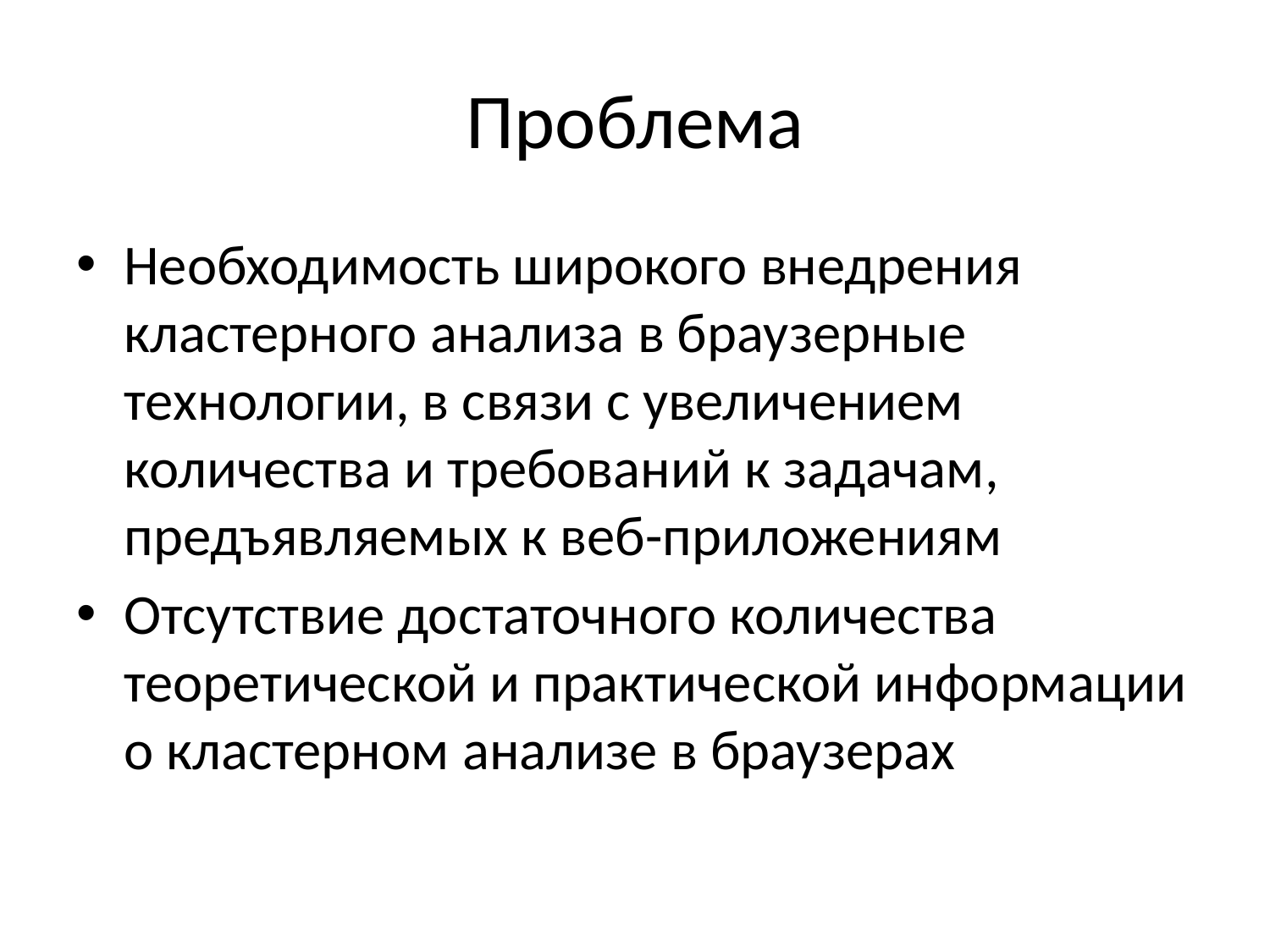

# Проблема
Необходимость широкого внедрения кластерного анализа в браузерные технологии, в связи с увеличением количества и требований к задачам, предъявляемых к веб-приложениям
Отсутствие достаточного количества теоретической и практической информации о кластерном анализе в браузерах